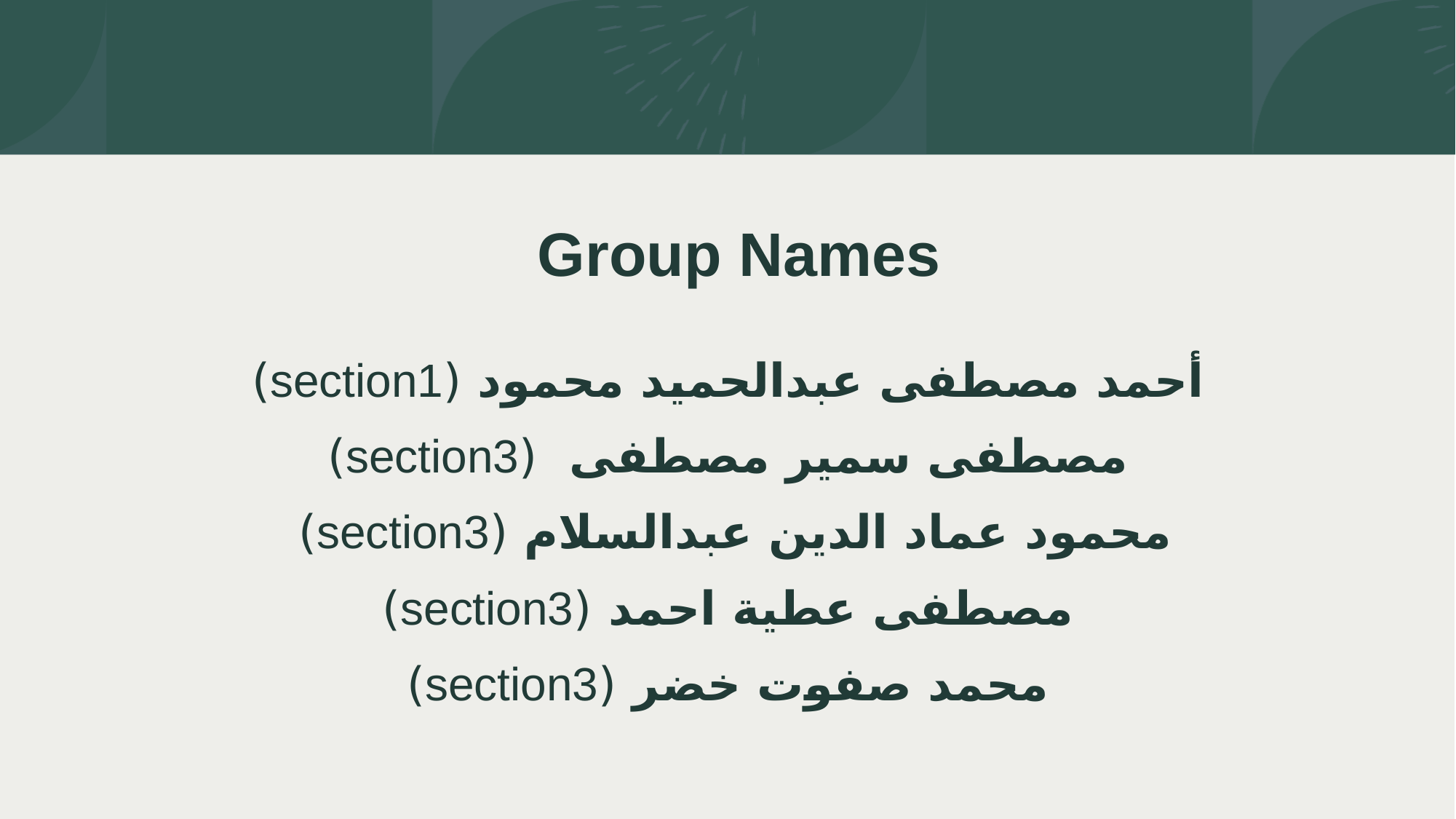

# Group Names
أحمد مصطفى عبدالحميد محمود (section1)
مصطفى سمير مصطفى  (section3)
محمود عماد الدين عبدالسلام (section3)
مصطفى عطية احمد (section3)
محمد صفوت خضر (section3)